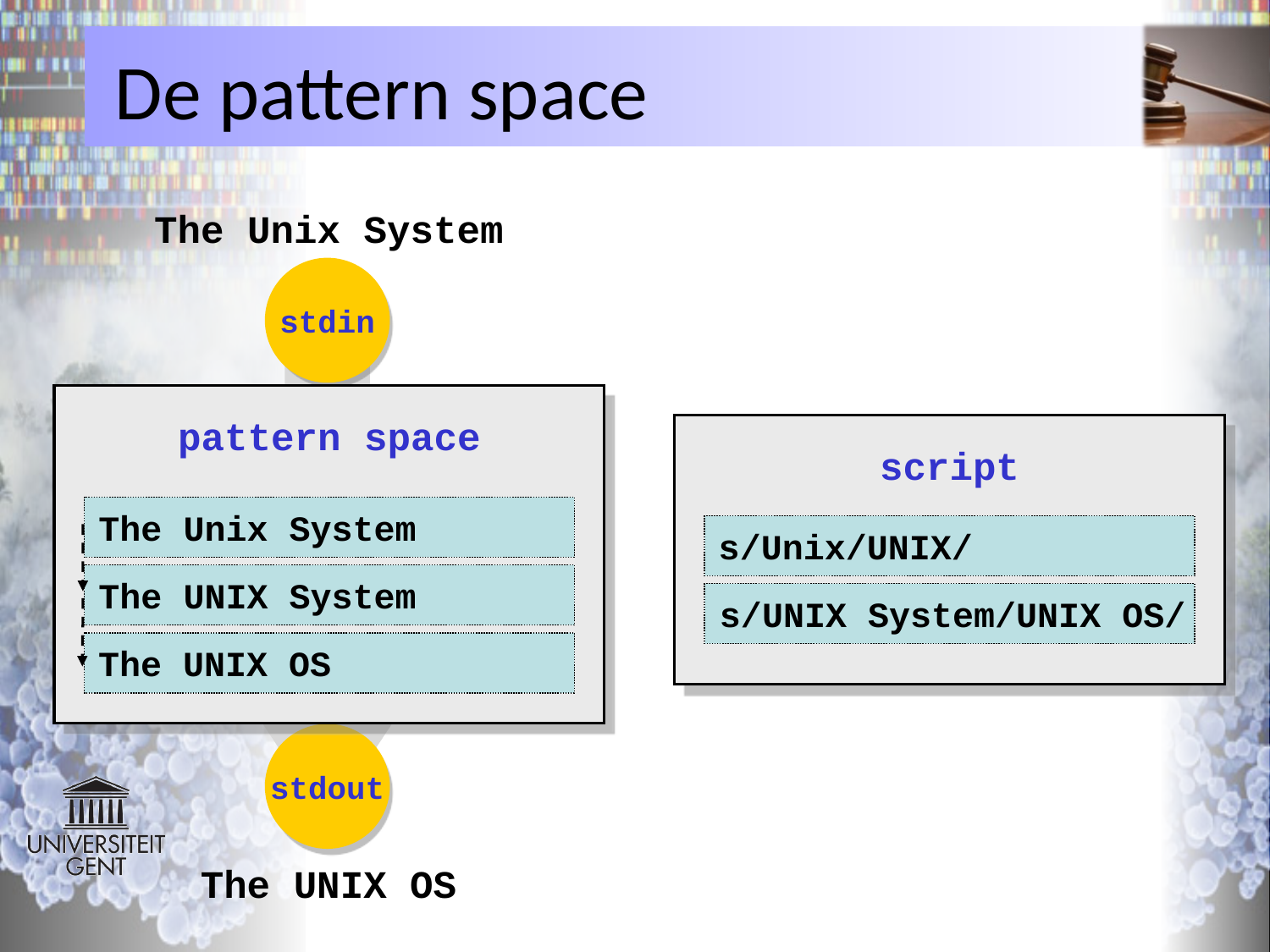

# De pattern space
The Unix System
stdin

pattern space

script

The Unix System

s/Unix/UNIX/

The UNIX System

s/UNIX System/UNIX OS/

The UNIX OS
stdout
The UNIX OS